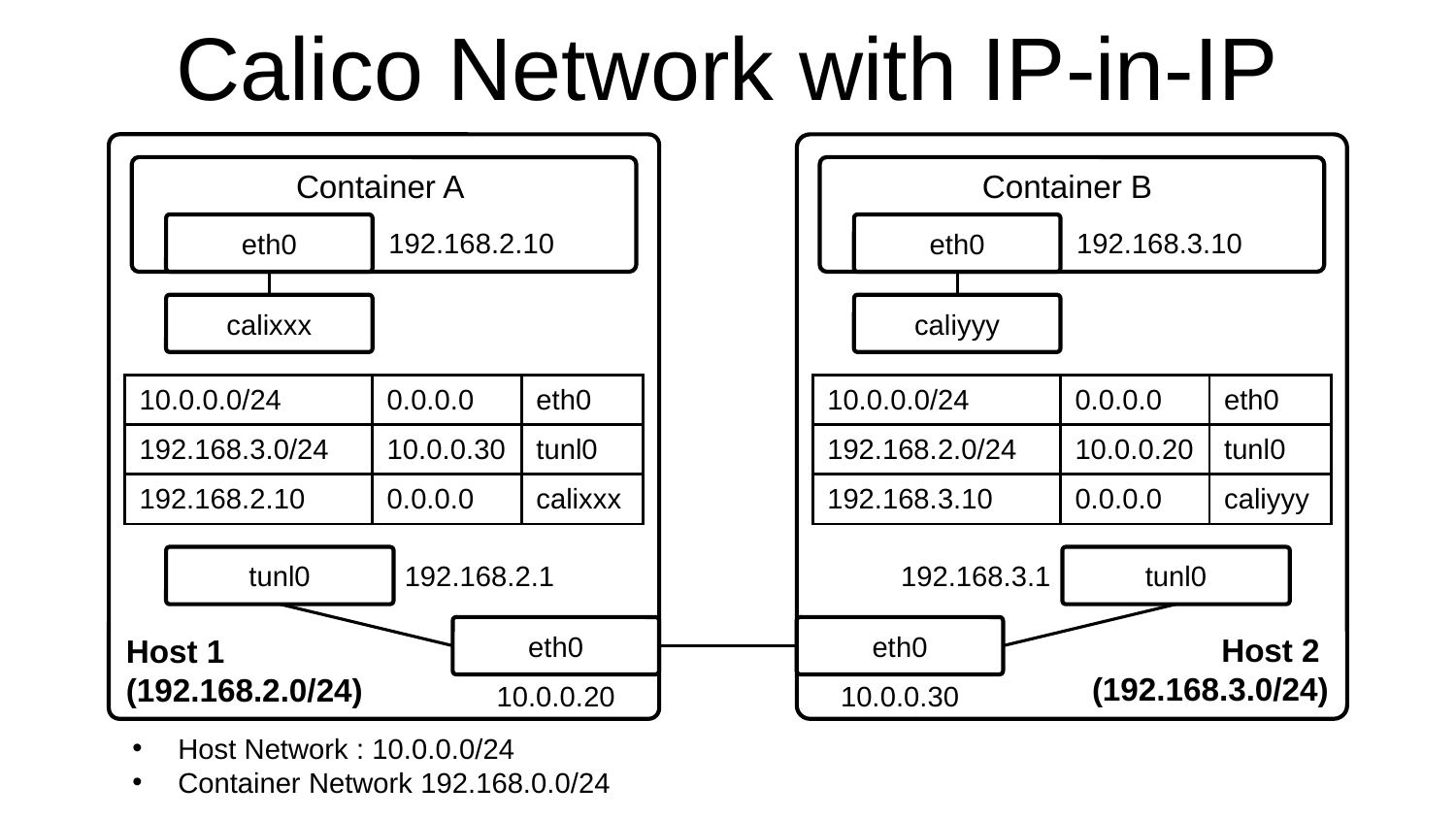

# Calico Network with IP-in-IP
Host 2
(192.168.3.0/24)
Host 1
(192.168.2.0/24)
Container A
Container B
eth0
eth0
192.168.2.10
192.168.3.10
calixxx
caliyyy
| 10.0.0.0/24 | 0.0.0.0 | eth0 |
| --- | --- | --- |
| 192.168.3.0/24 | 10.0.0.30 | tunl0 |
| 192.168.2.10 | 0.0.0.0 | calixxx |
| 10.0.0.0/24 | 0.0.0.0 | eth0 |
| --- | --- | --- |
| 192.168.2.0/24 | 10.0.0.20 | tunl0 |
| 192.168.3.10 | 0.0.0.0 | caliyyy |
tunl0
tunl0
192.168.2.1
192.168.3.1
eth0
eth0
10.0.0.20
10.0.0.30
Host Network : 10.0.0.0/24
Container Network 192.168.0.0/24